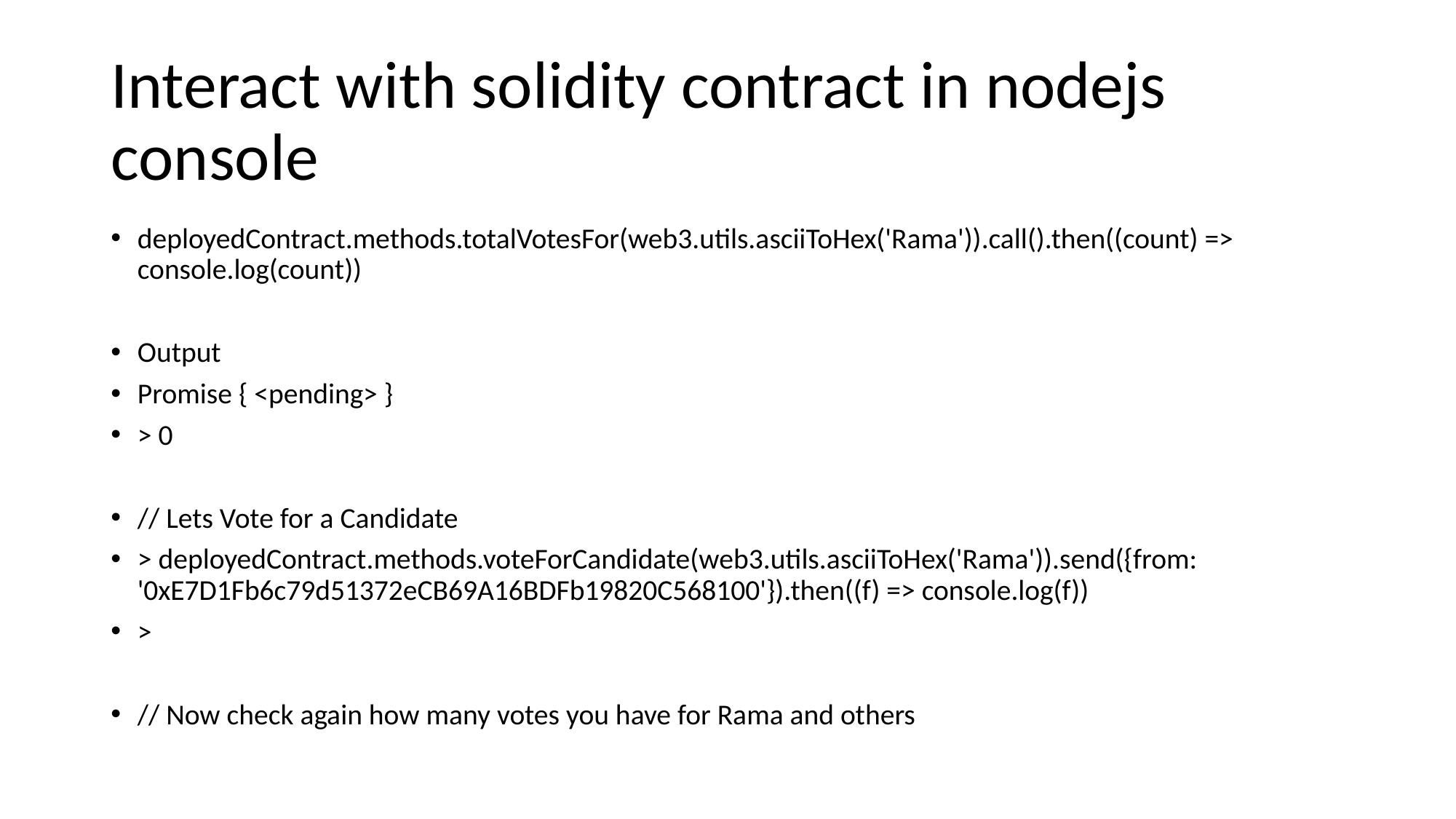

# Interact with solidity contract in nodejs console
deployedContract.methods.totalVotesFor(web3.utils.asciiToHex('Rama')).call().then((count) => console.log(count))

Output
Promise { <pending> }
> 0

// Lets Vote for a Candidate
> deployedContract.methods.voteForCandidate(web3.utils.asciiToHex('Rama')).send({from: '0xE7D1Fb6c79d51372eCB69A16BDFb19820C568100'}).then((f) => console.log(f))
>

// Now check again how many votes you have for Rama and others